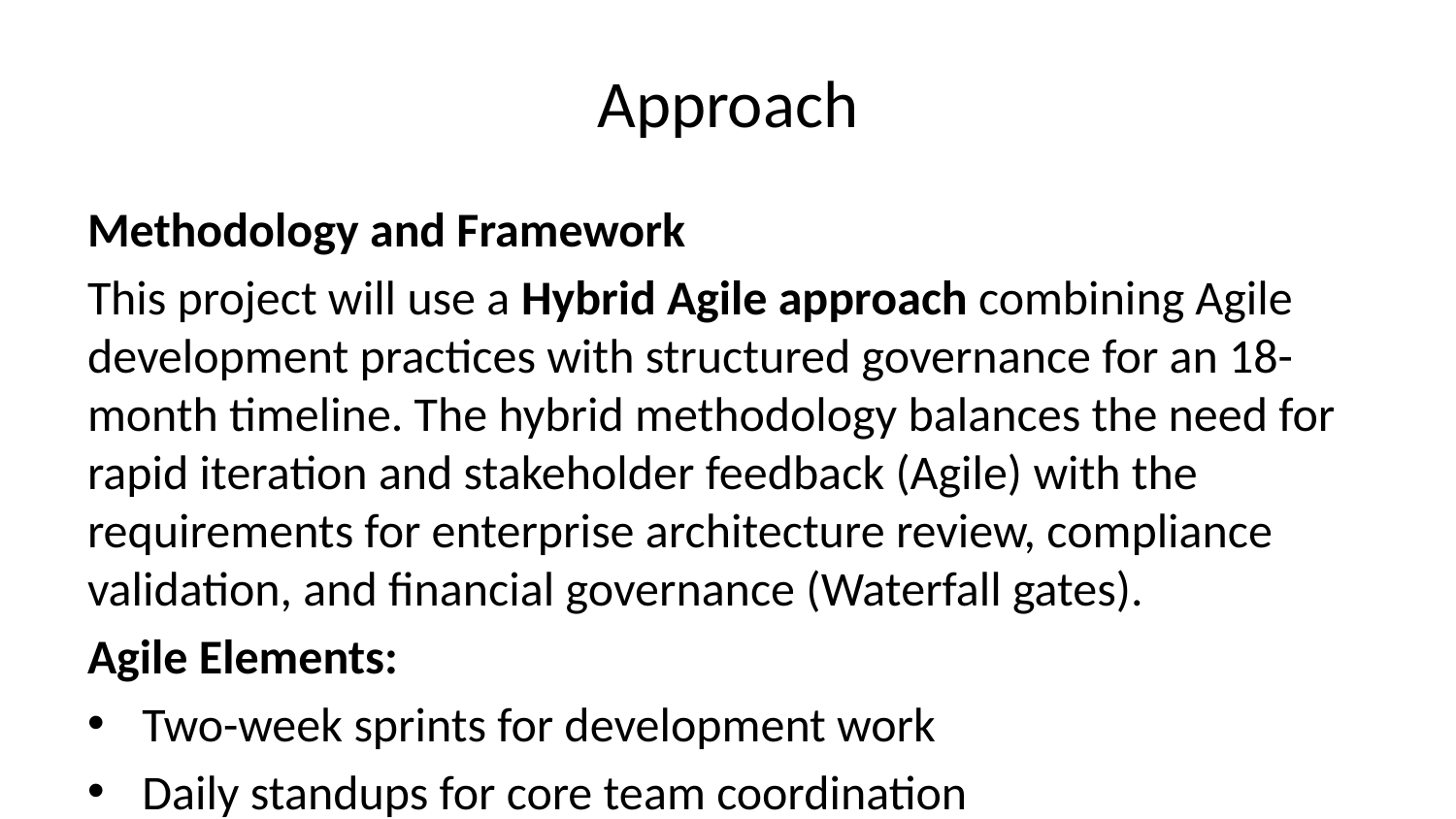

# Approach
Methodology and Framework
This project will use a Hybrid Agile approach combining Agile development practices with structured governance for an 18-month timeline. The hybrid methodology balances the need for rapid iteration and stakeholder feedback (Agile) with the requirements for enterprise architecture review, compliance validation, and financial governance (Waterfall gates).
Agile Elements:
Two-week sprints for development work
Daily standups for core team coordination
Sprint reviews with product owner and stakeholders
Retrospectives for continuous improvement
Iterative delivery of functional increments
Waterfall Gates:
Phase gate reviews at major milestones (POC, MVP, Phase 2, Phase 3)
Architecture review board approval for integrations
Security and compliance sign-offs before production deployment
Budget approval process for phase transitions
Formal UAT and stakeholder acceptance
Execution Strategy
Phase 1: Foundation (Months 1-4)
Month 1: Discovery & Technical Setup
Week 1-2: Stakeholder workshops to define top customer inquiries, conversation flows, success metrics
Week 2-3: Technical discovery (system APIs, data sources, integration points)
Week 3-4: Architecture design and approval, team onboarding, tool provisioning
Month 2: Proof of Concept
Sprint 1-2: Build FAQ bot with top 5 inquiries in Copilot Studio
Sprint 3-4: Integrate Azure AI Search with sample knowledge base, basic policy lookup
Internal testing and stakeholder demos
POC evaluation: Go/No-Go decision for MVP
Month 3: MVP Development
Sprint 5-6: Expand to top 10 inquiries, conversation flow refinement
Sprint 7-8: Production integrations (policy API, authentication, analytics)
Sprint 9: Hardening (error handling, edge cases, performance tuning)
UAT with customer service team
Month 4: Launch & Stabilization
Sprint 10: Pilot deployment to 100 customers, monitor closely
Sprint 11: Customer service team training, rollout plan execution
Sprint 12: Full production launch to website chat, immediate support and monitoring
Sprint reviews after 2 weeks, 1 month, 2 months
Phase 2: Expansion (Months 5-9)
Sprints 13-18: Multi-channel rollout (mobile, WhatsApp, Teams)
Sprints 19-22: Expand automation to top 30 inquiries
Sprints 23-24: Enhanced integrations (claims, CRM, payments)
Continuous optimization based on analytics and customer feedback
Phase 3: Advanced AI (Months 10-18)
Sprints 25-30: Azure AI Foundry custom model development (policy recommendations, sentiment analysis)
Sprints 31-34: Voice channel development and integration
Sprints 35-36: Multi-agent system design and deployment
Performance tuning, final optimizations
Key Processes
Decision-Making:
Tactical decisions (conversation wording, UI tweaks): Product Owner authority
Technical decisions (architecture, tooling): Technical Lead with Architecture Review Board input
Scope/budget decisions (new features, phase changes): Steering Committee (monthly meetings)
Strategic decisions (cancellation, major pivots): Executive Sponsor with CFO approval
Communication and Reporting:
Daily: Core team standup (15 minutes)
Bi-weekly: Sprint review with Product Owner and key stakeholders
Monthly: Steering Committee update (metrics, budget, risks)
Quarterly: Executive business review (ROI, strategic alignment)
Ad-hoc: Slack channel for team collaboration, email for formal communications
Quality Assurance:
Conversation quality: SME review of all responses before production
Technical quality: Automated testing (unit tests, integration tests), code reviews
User acceptance: UAT with customer service team before each release
Production quality: Real-time monitoring, customer feedback collection, A/B testing
Compliance quality: Security reviews, privacy assessments, regulatory audits
Risk Management:
Risk identification: Weekly team discussions, monthly stakeholder input
Risk assessment: Likelihood and impact scoring, prioritization
Risk mitigation: Proactive plans for high-priority risks
Risk monitoring: Dashboard tracking, regular reviews at Steering Committee
Issue escalation: RAID log (Risks, Assumptions, Issues, Dependencies), escalation to Sponsor for blockers
Change Management:
Change requests: Documented via project management tool, impact analysis required
Approval process: Product Owner for minor, Steering Committee for major
Impact assessment: Scope, schedule, budget, risk implications
Communication: All stakeholders notified of approved changes
Version control: All configuration and code changes tracked in Git
Resource Strategy
Team Structure: Matrix Organization
Core team members report to functional managers but are dedicated to project for defined percentage of time.
Core Project Team:
Project Manager (1 FTE) - Dedicated full-time
Overall project coordination, timeline management, stakeholder communication
Risk and issue management, budget tracking
Reports to: IT PMO Director
Product Owner (0.5 FTE) - 50% time allocation
Conversation design, feature prioritization, acceptance criteria
Stakeholder liaison, UAT coordination
Reports to: VP of Customer Experience
Technical Lead / Cloud Architect (0.75 FTE) - 75% time
Architecture design, platform selection, integration strategy
Code reviews, technical governance
Reports to: Director of IT Architecture
Developers (2 FTE) - Two full-time developers
Copilot Studio conversation development
Azure AI Search configuration and optimization
API integrations and custom connectors
Reports to: Engineering Manager
Business Analyst (0.5 FTE) - 50% time
Requirements gathering, process documentation
Test case creation, UAT facilitation
Reports to: Business Analysis Manager
QA/Test Engineer (0.5 FTE) - 50% time ramping to 1 FTE during UAT
Test plan creation, automated test development
Regression testing, performance testing
Reports to: QA Manager
Subject Matter Experts (Part-Time):
Customer Service SMEs (3 people @ 10 hours/week each)
Conversation review, FAQ accuracy validation
UAT participation, training material review
Reports to: Customer Service Director
Information Security Officer (0.25 FTE) - 25% time
Security architecture review, compliance validation
Penetration testing coordination, audit support
Reports to: CISO
Legal/Compliance (0.1 FTE) - As-needed consultation
Regulatory review, disclosure requirements
Privacy policy updates, customer consent
Reports to: General Counsel
External Resources:
Microsoft Partner (if needed) - Budget: $50,000
Accelerate Copilot Studio development with expertise
Azure AI Foundry best practices and optimization
Knowledge transfer to internal team
Conversation Design Consultant (Phase 1 only) - Budget: $20,000
Best practices for conversational UX
Multi-turn conversation patterns
Empathy and tone guidelines for insurance context
Tools and Technology:
Development:
Microsoft Copilot Studio (conversational AI platform)
Azure AI Foundry (custom AI models - Phase 3)
Azure AI Search (knowledge base and document retrieval)
Azure DevOps (version control, CI/CD, work tracking)
Power Platform (integrations, connectors)
Project Management:
Azure DevOps Boards (backlog, sprint planning)
Microsoft Teams (collaboration and communication)
Microsoft Project or Smartsheet (Gantt charts, timeline)
Power BI (dashboards and reporting)
Testing:
Playwright or Selenium (automated testing)
Azure Load Testing (performance validation)
User testing platform (UserTesting.com or similar)
Monitoring:
Azure Application Insights (performance, errors)
Power BI (conversation analytics, KPI dashboards)
Customer feedback tools (surveys, CSAT)
Stakeholder Engagement
Primary Stakeholders:
Executive Sponsor (CEO or COO)
Engagement: Monthly steering committee, quarterly business reviews
Role: Strategic direction, obstacle removal, budget approval
Communication: Executive summaries, ROI updates
VP of Customer Experience (Product Owner)
Engagement: Bi-weekly sprint reviews, daily availability for questions
Role: Feature prioritization, acceptance criteria, customer advocacy
Communication: Sprint demos, feature documentation
Customer Service Director
Engagement: Weekly check-ins, monthly team meetings
Role: Agent engagement, training coordination, change management
Communication: Team newsletters, training sessions, feedback sessions
IT Director
Engagement: Bi-weekly technical sync, architecture reviews
Role: Infrastructure support, security compliance, integration approvals
Communication: Technical documentation, architecture diagrams
CFO
Engagement: Quarterly financial reviews, phase gate approvals
Role: Budget oversight, ROI validation, financial governance
Communication: Financial reports, budget variance analysis
Secondary Stakeholders:
Customer Service Agents (End Users)
Engagement: UAT participation, feedback sessions, training
Role: Provide input on conversation quality, identify gaps, advocate for customer needs
Communication: Workshops, demos, feedback surveys
Customers (End Users)
Engagement: Pilot testing, surveys, usage analytics
Role: Use the virtual assistant, provide feedback, validate value
Communication: In-app messaging, email updates, satisfaction surveys
Marketing Team
Engagement: Monthly updates, launch planning sessions
Role: Customer communication, brand alignment, feature promotion
Communication: Marketing briefs, launch materials
Legal/Compliance
Engagement: Phase gate reviews, regulatory checkpoints
Role: Ensure compliance, review disclosures, approve policies
Communication: Compliance reports, audit findings
Collaboration and Feedback Mechanisms:
Workshops: Monthly conversation design sessions with SMEs
Demos: Bi-weekly sprint reviews with working software
Surveys: Post-interaction customer satisfaction, quarterly stakeholder pulse checks
Office Hours: Weekly open sessions for stakeholders to ask questions
Feedback Portal: Centralized location for suggestions and issues
Approval Processes:
Sprint acceptance: Product Owner approves each sprint deliverable
Phase gates: Steering Committee approves phase transitions (POC→MVP→Phase 2→Phase 3)
Production releases: Technical Lead + Information Security Officer + Product Owner sign-off
Budget changes: CFO approval for >$10K variances
Scope changes: Steering Committee for major, Product Owner for minor